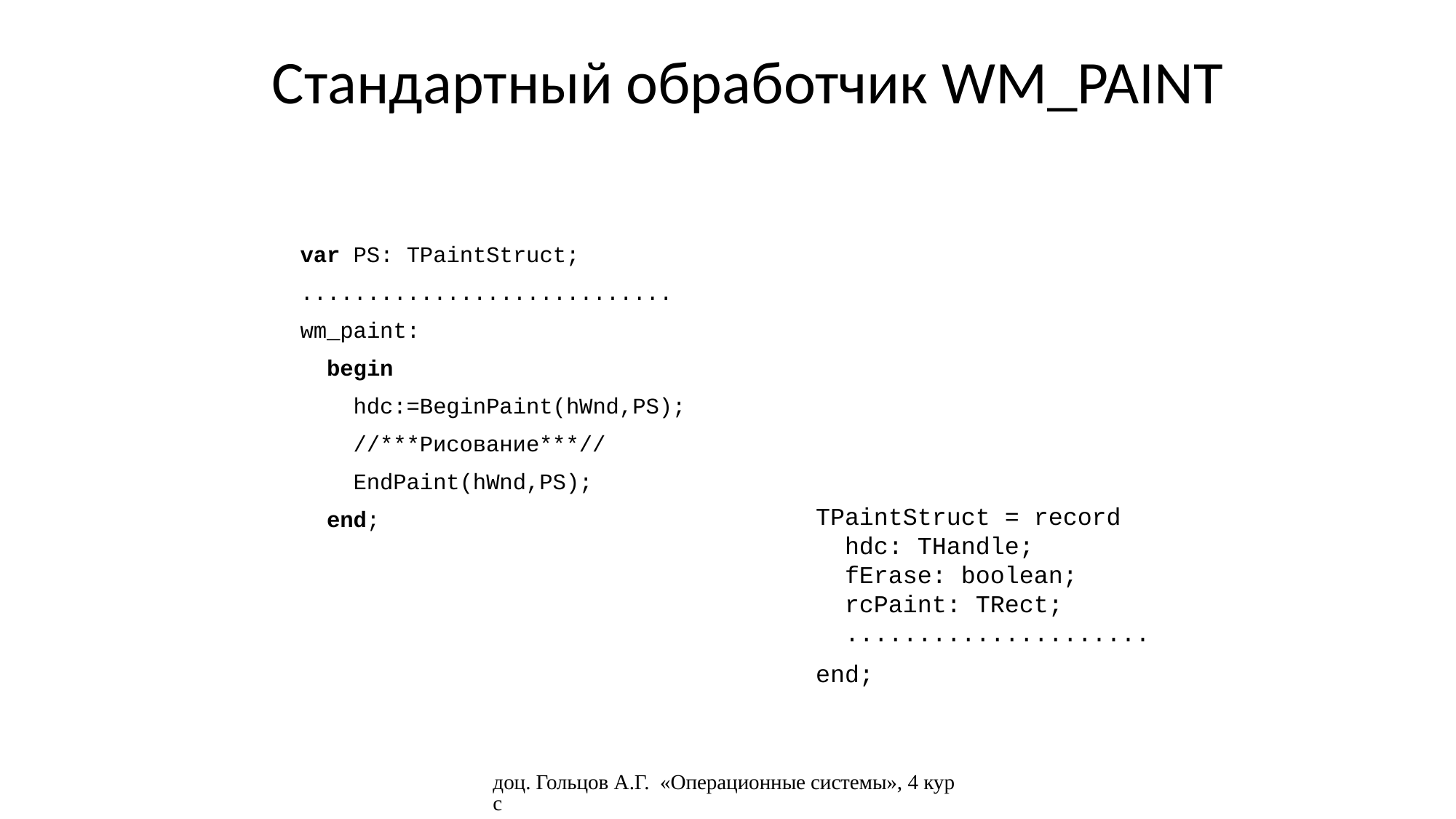

# Стандартный обработчик WM_PAINT
var PS: TPaintStruct;
............................
wm_paint:
  begin
    hdc:=BeginPaint(hWnd,PS);
    //***Рисование***//
    EndPaint(hWnd,PS);
  end;
TPaintStruct = record
  hdc: THandle;
  fErase: boolean;
  rcPaint: TRect;
  .....................
end;
доц. Гольцов А.Г.  «Операционные системы», 4 курс